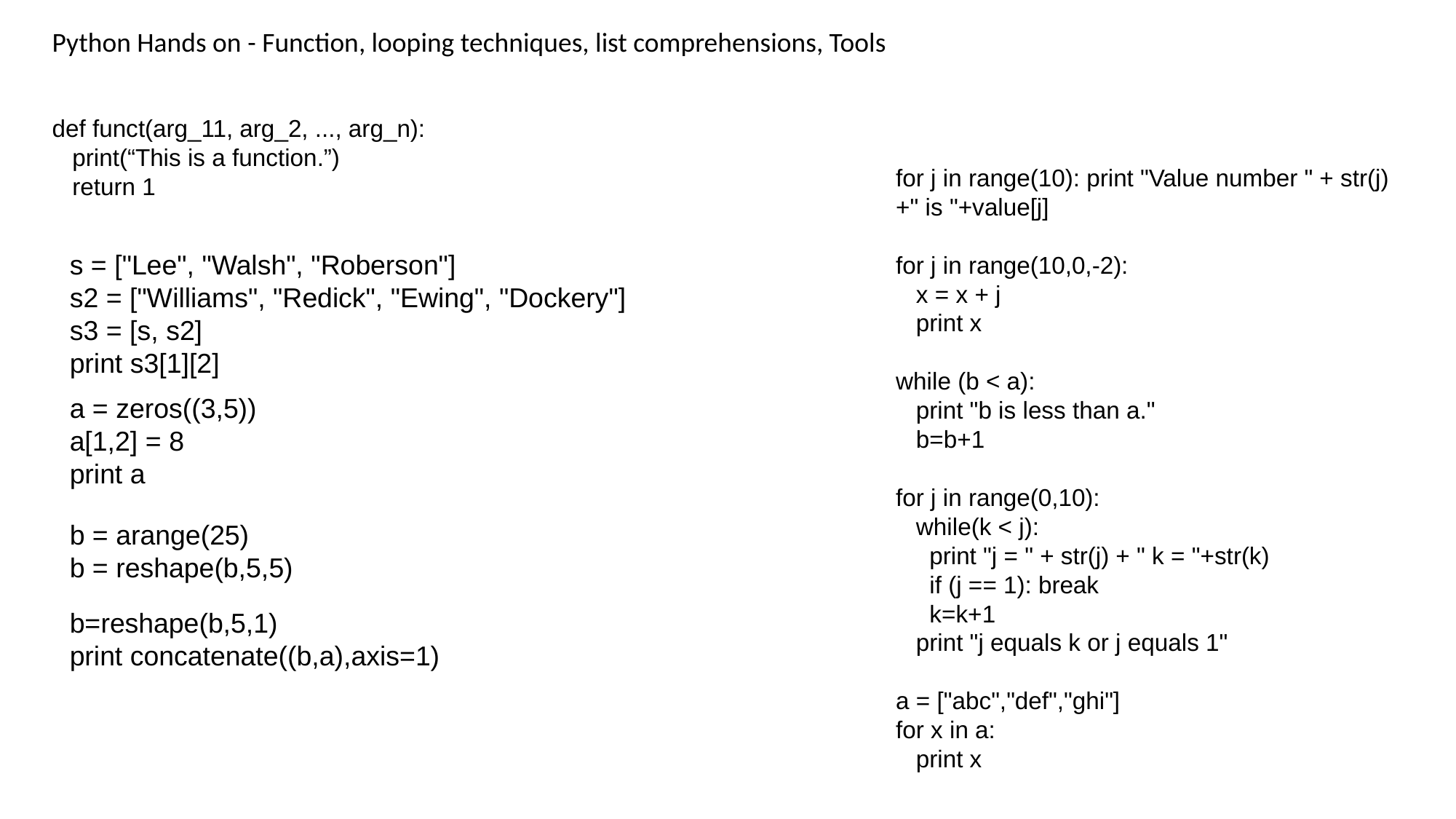

Python Hands on - Function, looping techniques, list comprehensions, Tools
def funct(arg_11, arg_2, ..., arg_n):
   print(“This is a function.”)
   return 1
for j in range(10): print "Value number " + str(j) +" is "+value[j]
for j in range(10,0,-2):
   x = x + j
   print x
while (b < a):
   print "b is less than a."
   b=b+1
for j in range(0,10):
   while(k < j):
     print "j = " + str(j) + " k = "+str(k)
     if (j == 1): break
     k=k+1
   print "j equals k or j equals 1"
a = ["abc","def","ghi"]
for x in a:
   print x
s = ["Lee", "Walsh", "Roberson"]
s2 = ["Williams", "Redick", "Ewing", "Dockery"]
s3 = [s, s2]
print s3[1][2]
a = zeros((3,5))
a[1,2] = 8
print a
b = arange(25)
b = reshape(b,5,5)
b=reshape(b,5,1)
print concatenate((b,a),axis=1)